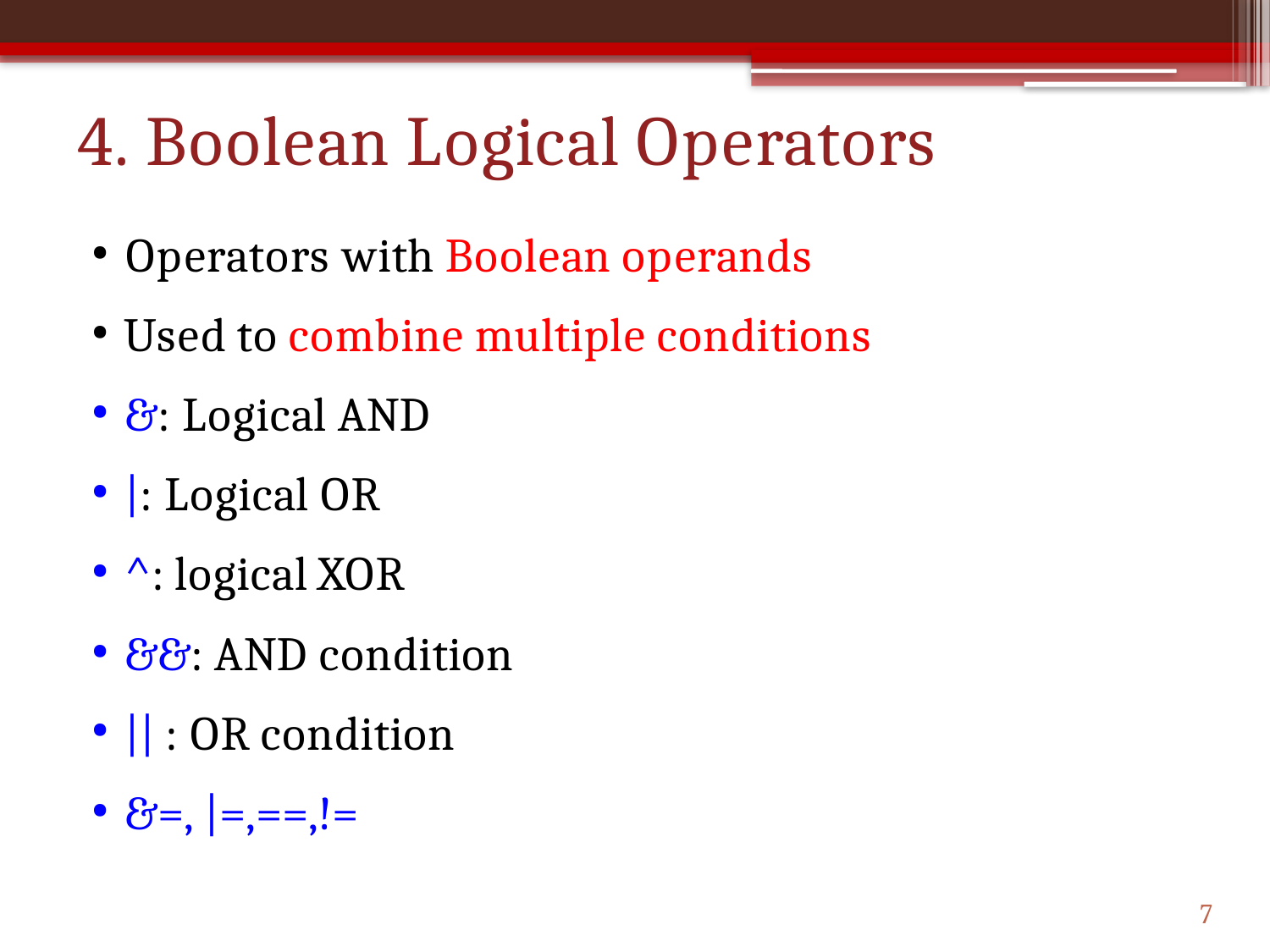

# 4. Boolean Logical Operators
Operators with Boolean operands
Used to combine multiple conditions
&: Logical AND
|: Logical OR
^: logical XOR
&&: AND condition
|| : OR condition
&=, |=,==,!=
7